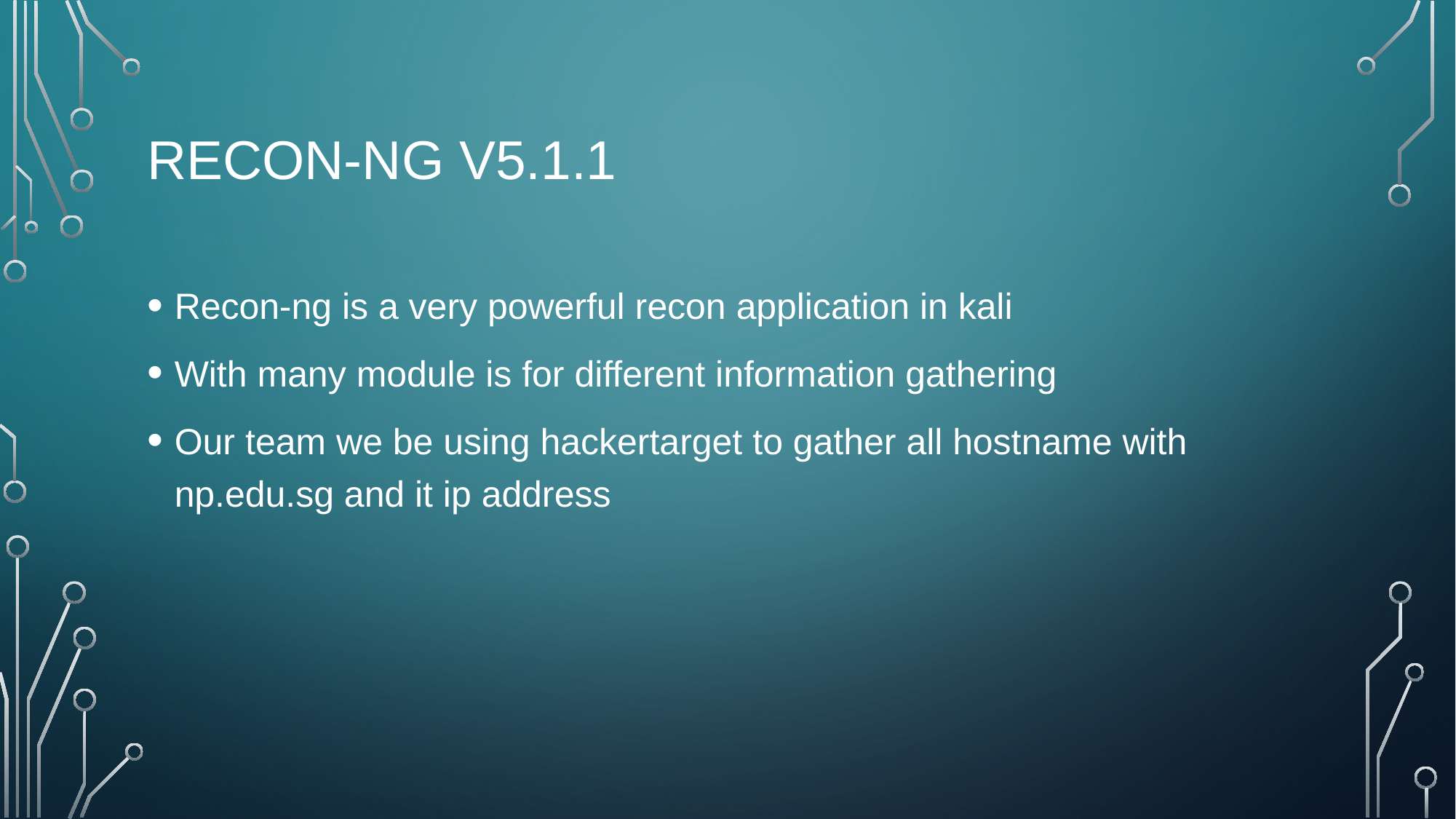

# Recon-ng V5.1.1
Recon-ng is a very powerful recon application in kali
With many module is for different information gathering
Our team we be using hackertarget to gather all hostname with np.edu.sg and it ip address